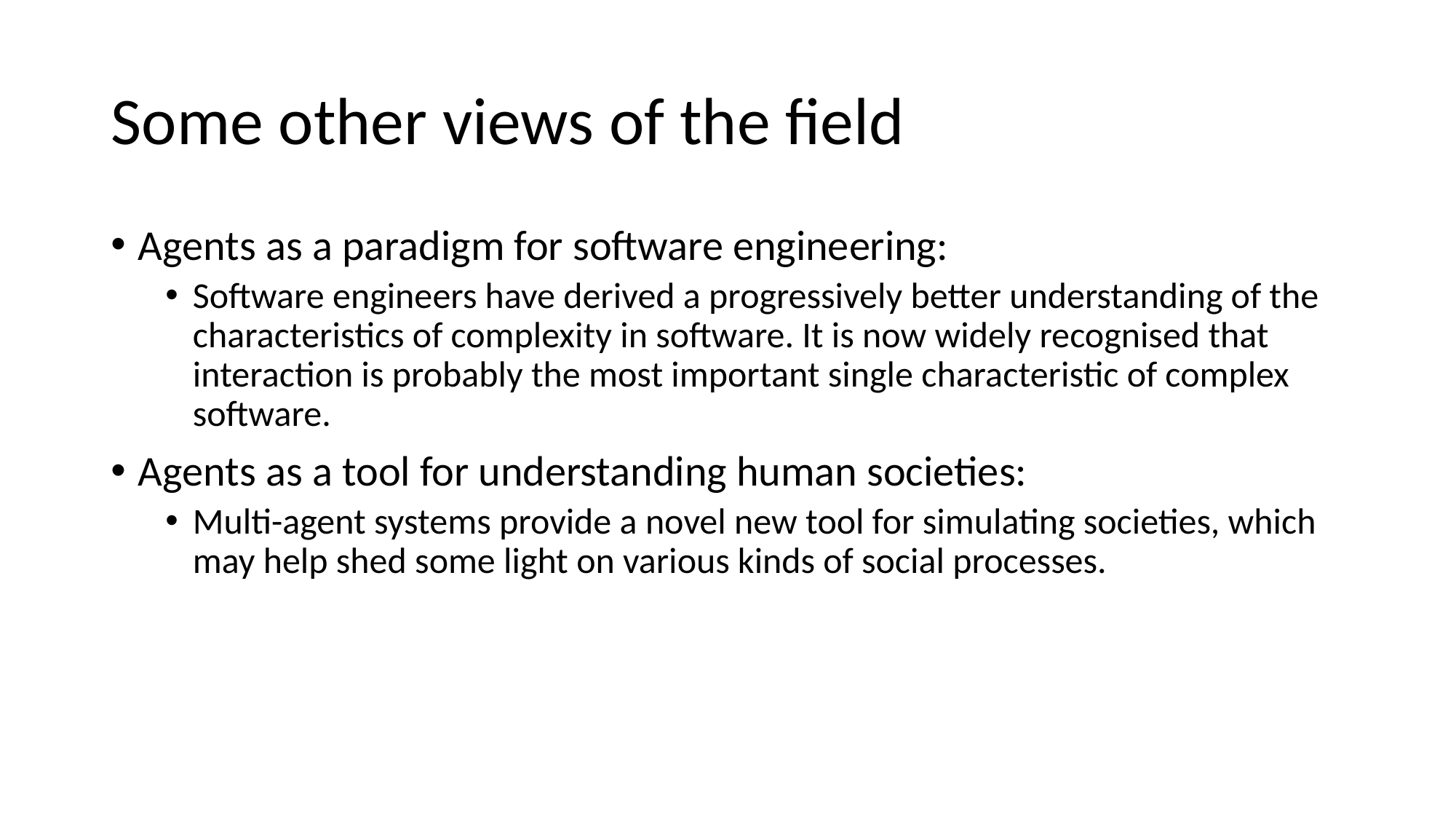

# Some other views of the field
Agents as a paradigm for software engineering:
Software engineers have derived a progressively better understanding of the characteristics of complexity in software. It is now widely recognised that interaction is probably the most important single characteristic of complex software.
Agents as a tool for understanding human societies:
Multi-agent systems provide a novel new tool for simulating societies, which may help shed some light on various kinds of social processes.